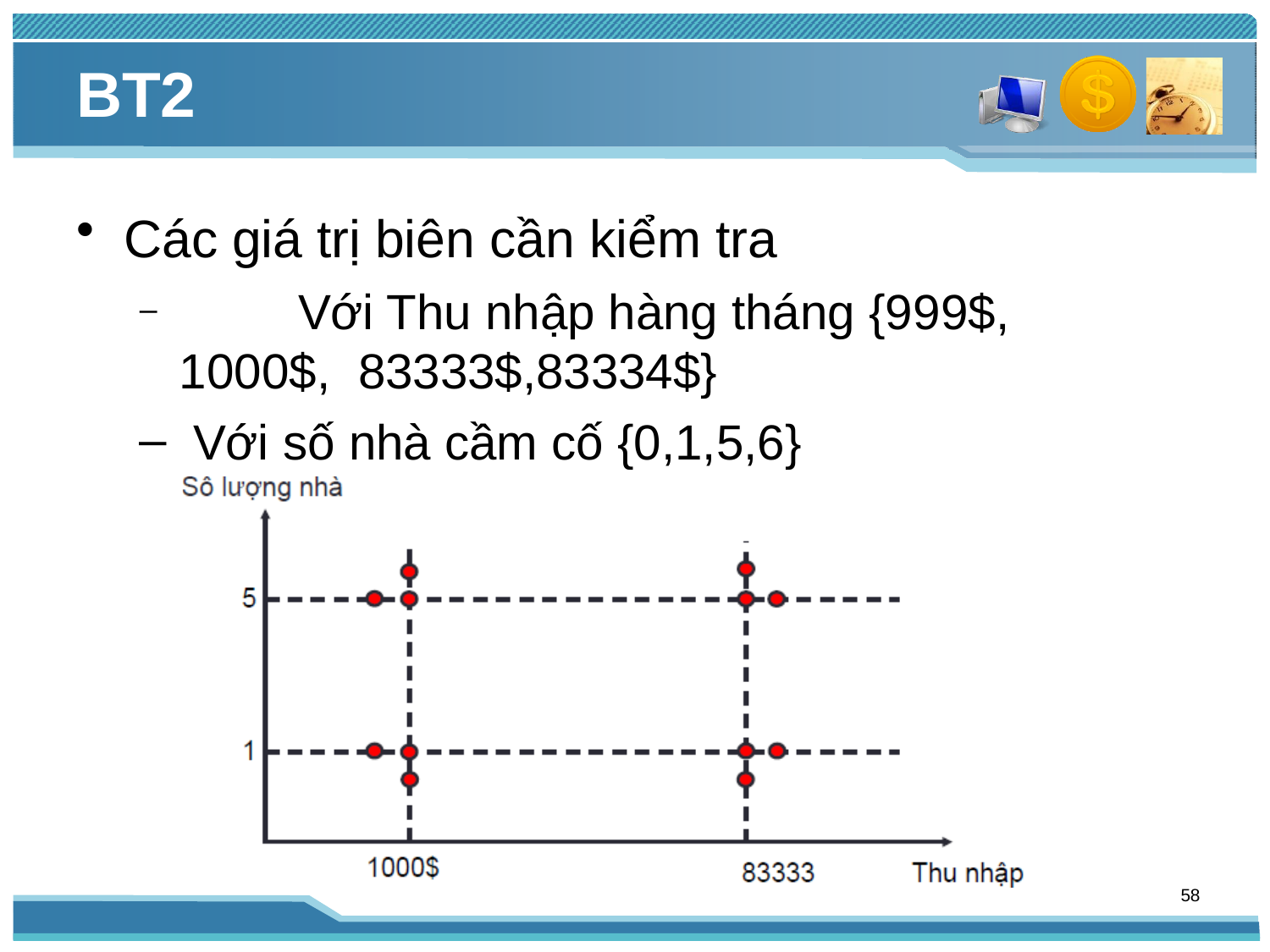

# BT2
Các giá trị biên cần kiểm tra
	Với Thu nhập hàng tháng {999$, 1000$,  83333$,83334$}
Với số nhà cầm cố {0,1,5,6}

58